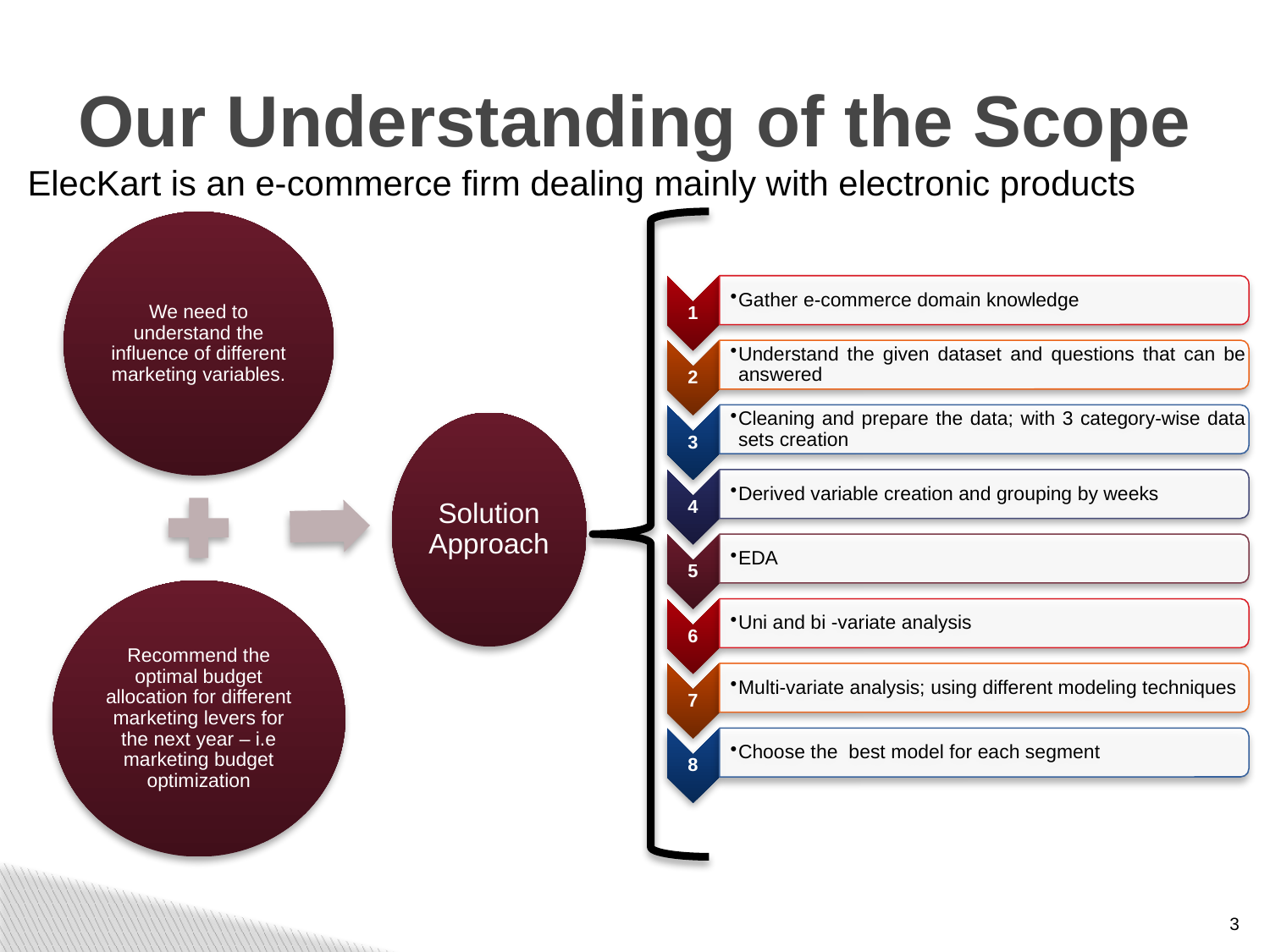

# Our Understanding of the Scope
ElecKart is an e-commerce firm dealing mainly with electronic products
We need to understand the influence of different marketing variables.

Recommend the optimal budget allocation for different marketing levers for the next year – i.e marketing budget optimization

Solution Approach

1
Gather e-commerce domain knowledge
2
Understand the given dataset and questions that can be answered
3
Cleaning and prepare the data; with 3 category-wise data sets creation
4
Derived variable creation and grouping by weeks
5
EDA
6
Uni and bi -variate analysis
7
Multi-variate analysis; using different modeling techniques
8
Choose the  best model for each segment
3